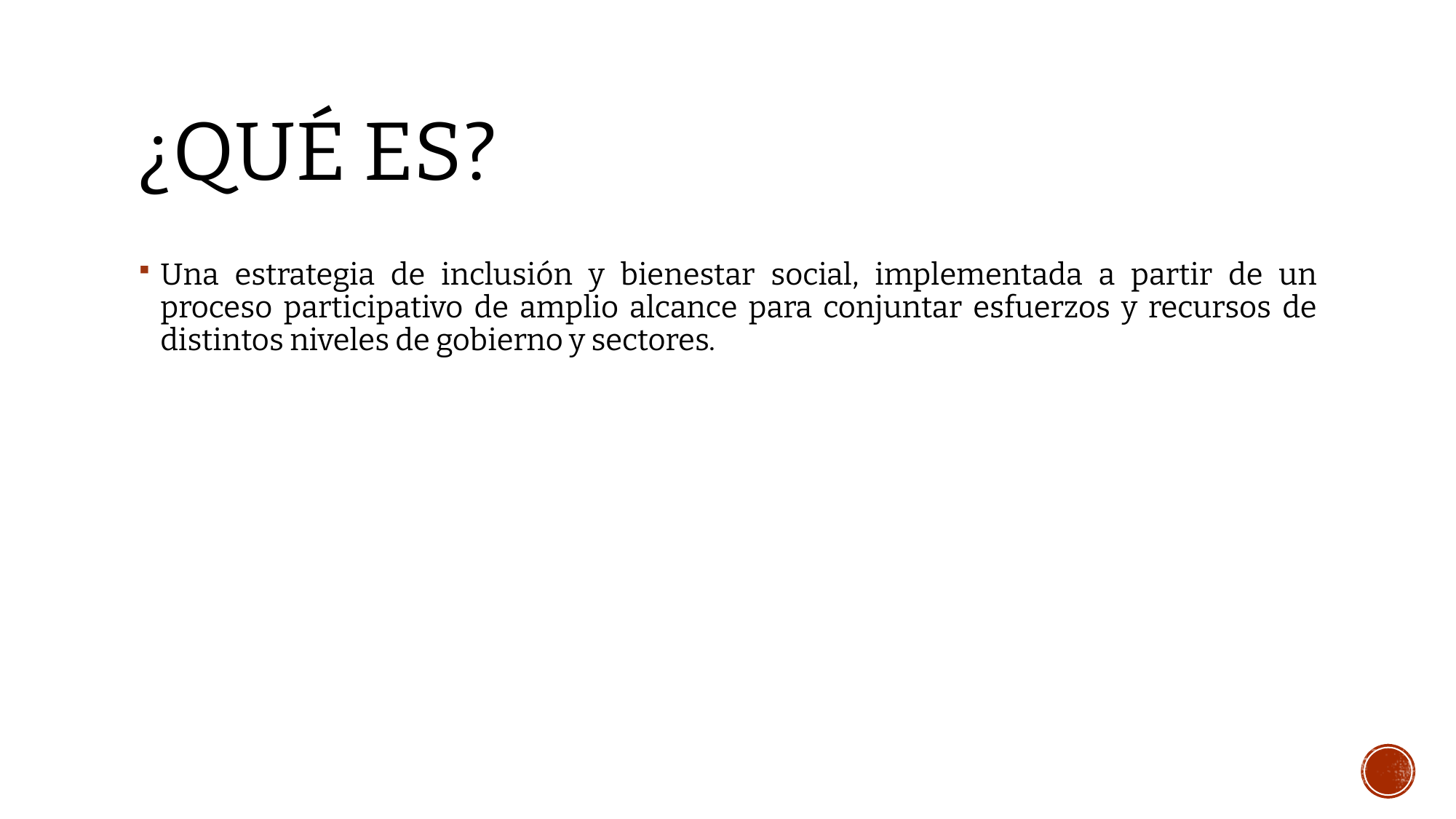

# ¿QUÉ ES?
Una estrategia de inclusión y bienestar social, implementada a partir de un proceso participativo de amplio alcance para conjuntar esfuerzos y recursos de distintos niveles de gobierno y sectores.